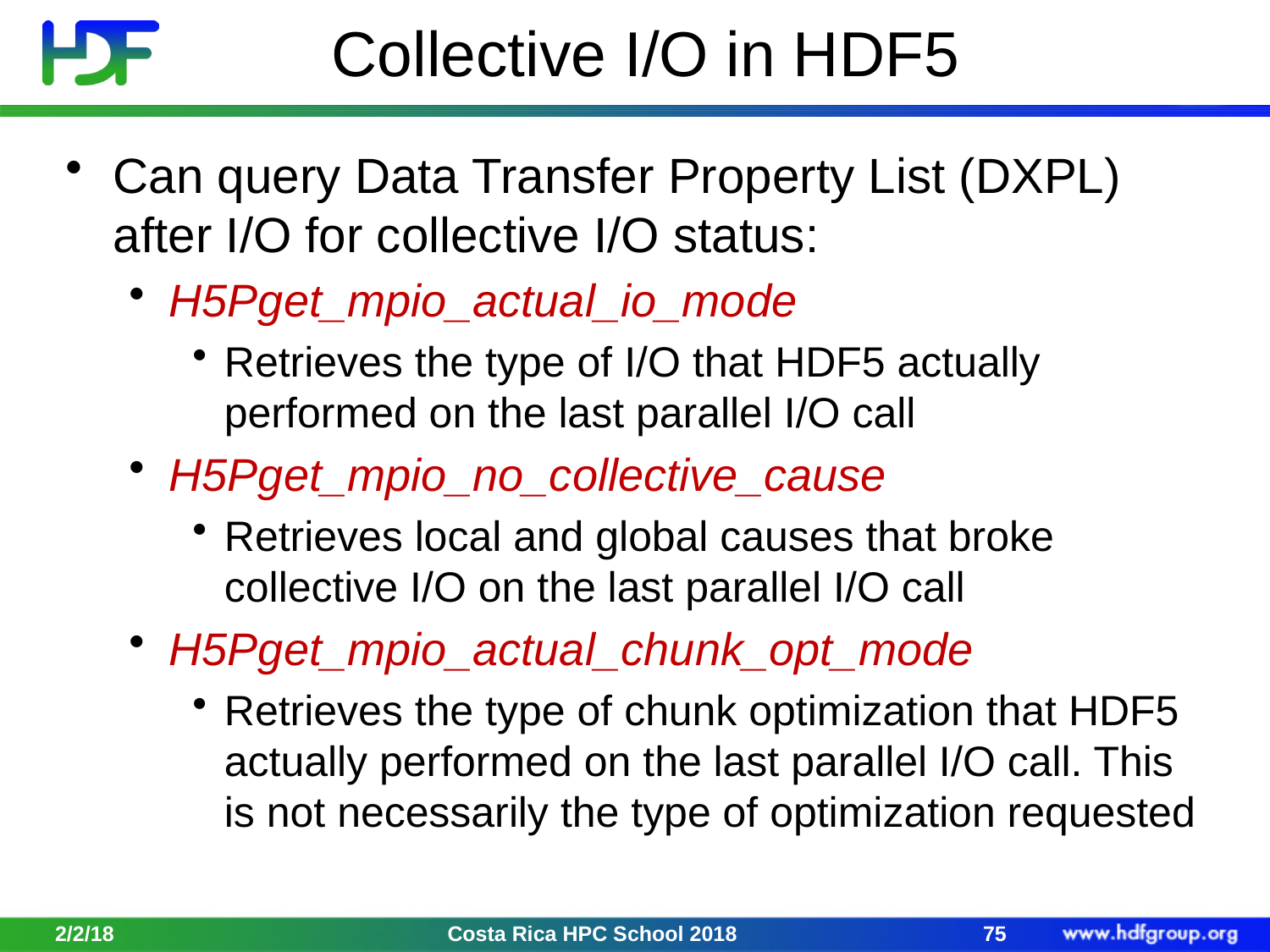

# Collective I/O in HDF5
Can query Data Transfer Property List (DXPL) after I/O for collective I/O status:
H5Pget_mpio_actual_io_mode
Retrieves the type of I/O that HDF5 actually performed on the last parallel I/O call
H5Pget_mpio_no_collective_cause
Retrieves local and global causes that broke collective I/O on the last parallel I/O call
H5Pget_mpio_actual_chunk_opt_mode
Retrieves the type of chunk optimization that HDF5 actually performed on the last parallel I/O call. This is not necessarily the type of optimization requested
2/2/18
Costa Rica HPC School 2018
75